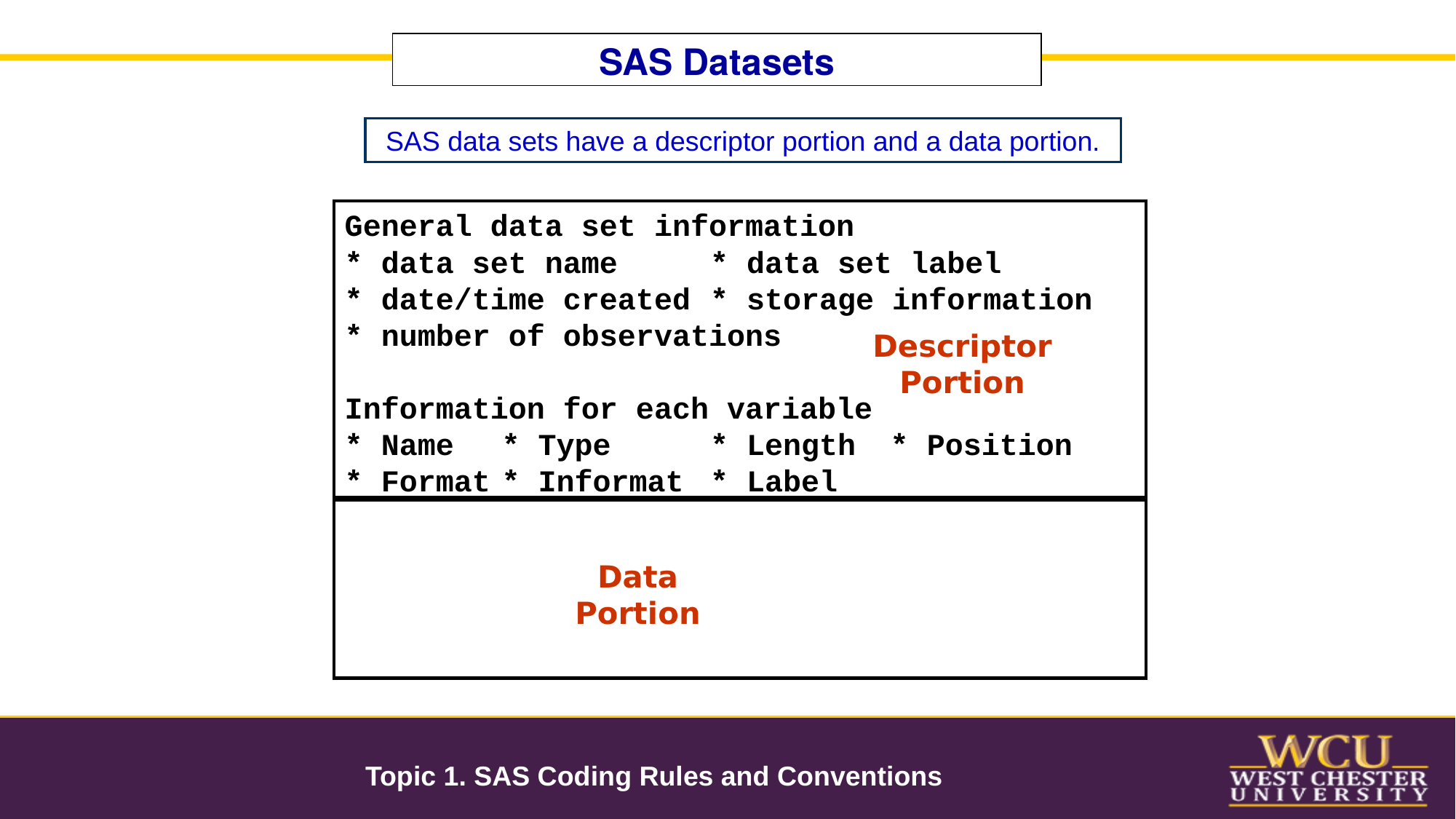

SAS Datasets
SAS data sets have a descriptor portion and a data portion.
General data set information
* data set name	 * data set label
* date/time created	 * storage information
* number of observations

Information for each variable
* Name 	* Type 	 * Length	* Position
* Format	* Informat	 * Label

Descriptor Portion
Data Portion